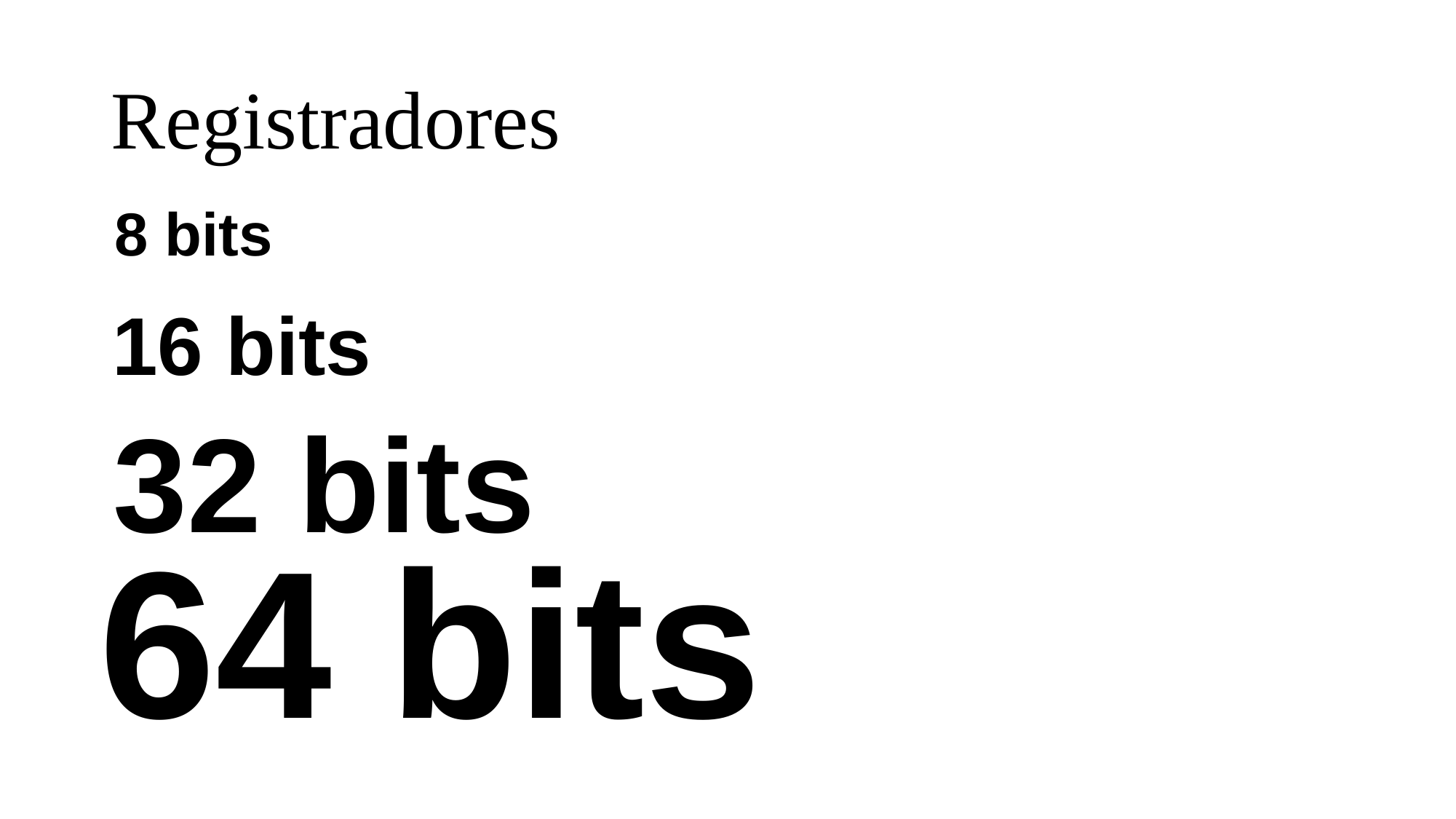

# Registradores
8 bits
16 bits
32 bits
64 bits